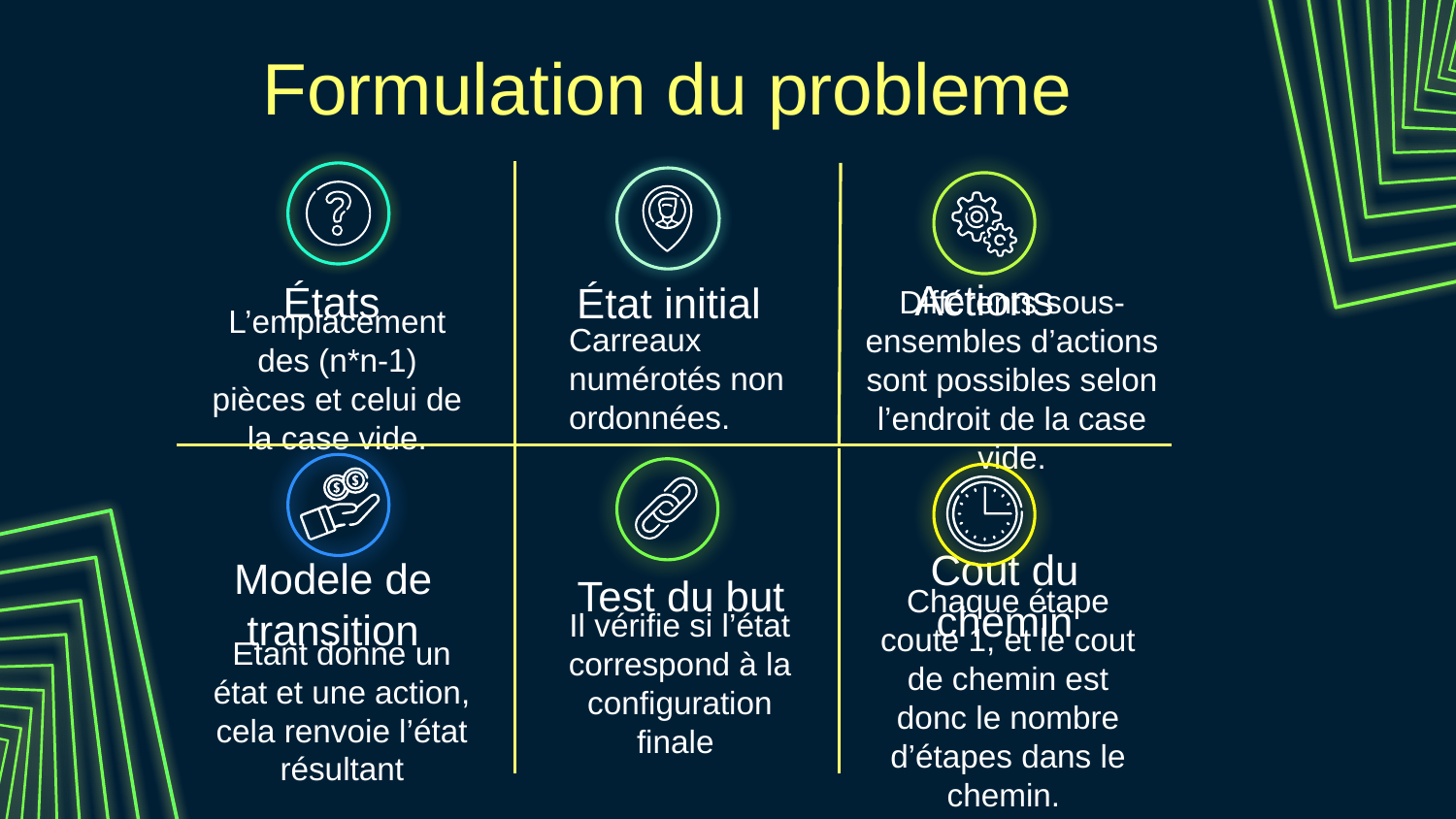

Formulation du probleme

Actions
# États
État initial
Différents sous-ensembles d’actions sont possibles selon l’endroit de la case vide.
L’emplacement des (n*n-1) pièces et celui de la case vide.
Carreaux numérotés non ordonnées.

Cout du chemin
Test du but
Modele de transition
Chaque étape coute 1, et le cout de chemin est donc le nombre d’étapes dans le chemin.
Il vérifie si l’état correspond à la configuration finale
Etant donne un état et une action, cela renvoie l’état résultant